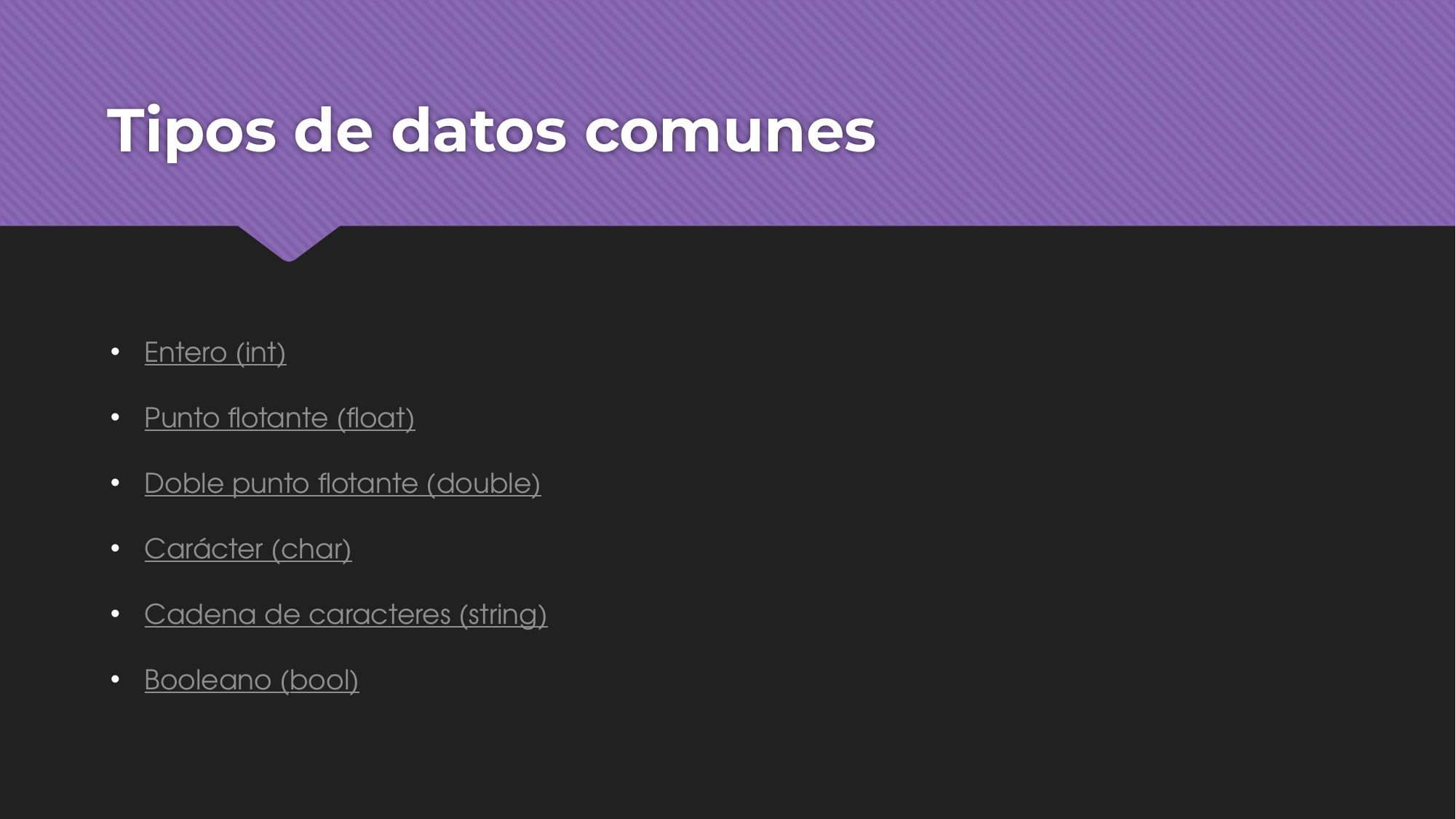

# Tipos de datos comunes
Entero (int)
Punto flotante (float)
Doble punto flotante (double)
Carácter (char)
Cadena de caracteres (string)
Booleano (bool)